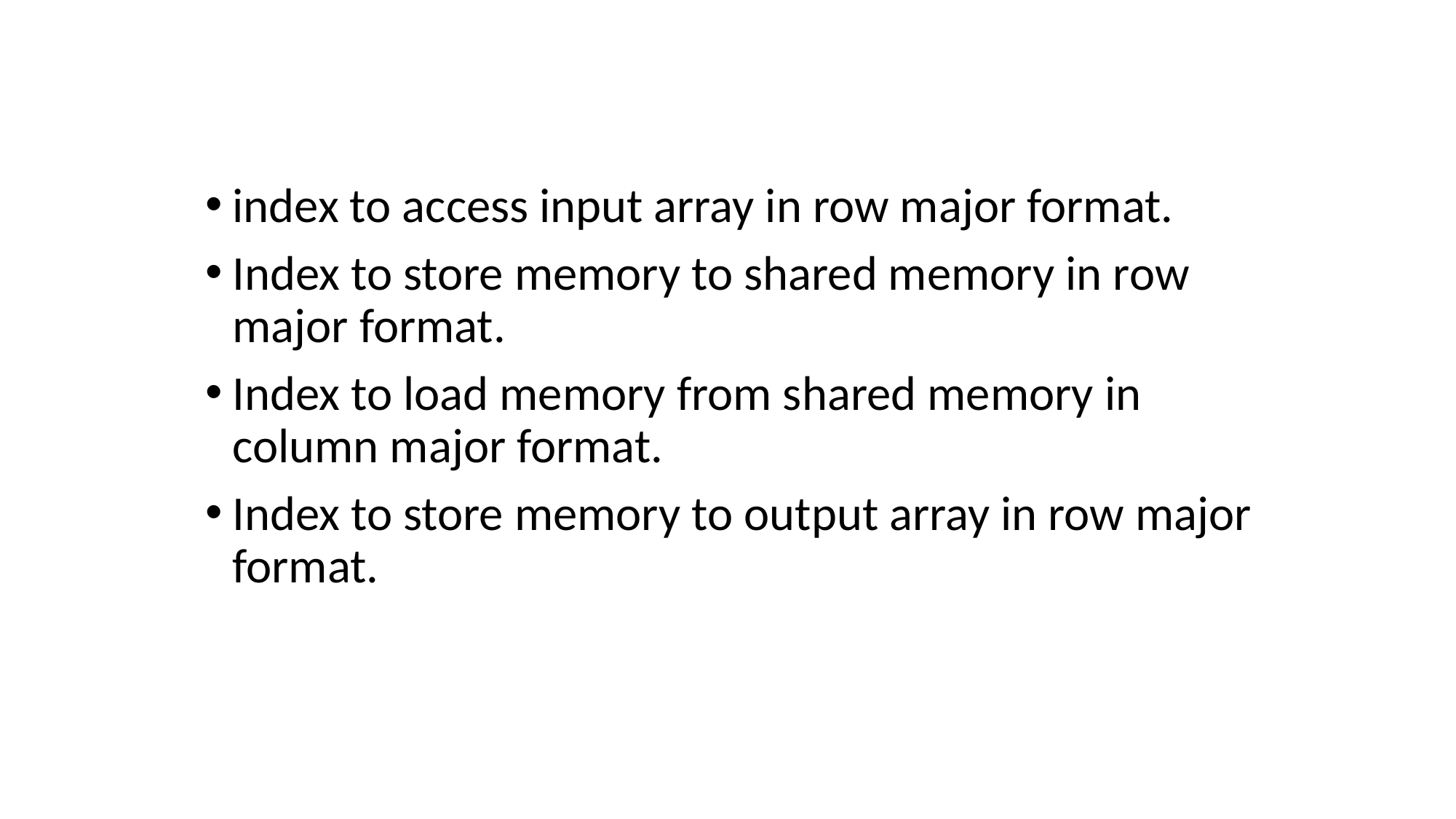

index to access input array in row major format.
Index to store memory to shared memory in row major format.
Index to load memory from shared memory in column major format.
Index to store memory to output array in row major format.